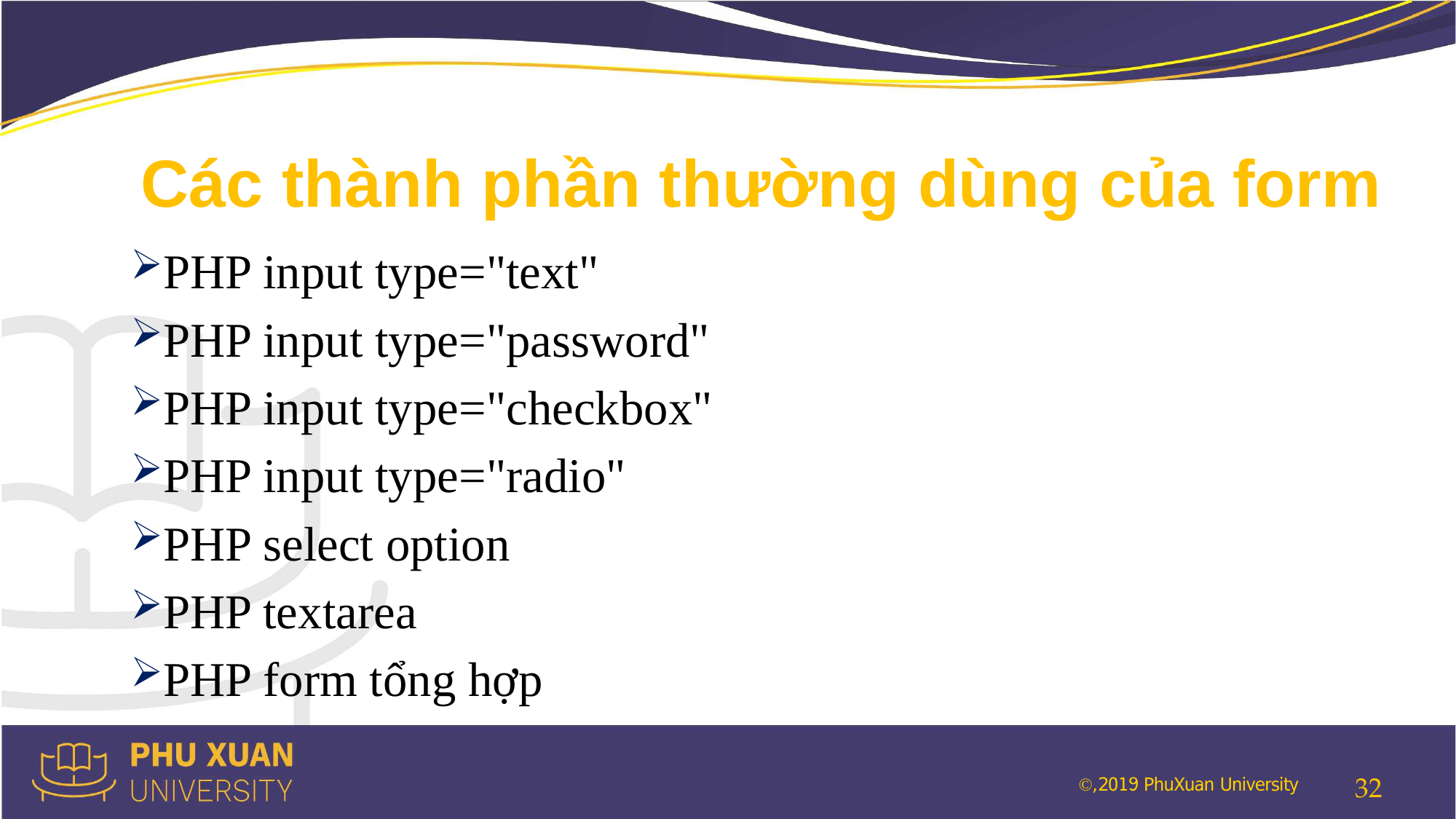

# Các thành phần thường dùng của form
PHP input type="text"
PHP input type="password"
PHP input type="checkbox"
PHP input type="radio"
PHP select option
PHP textarea
PHP form tổng hợp

32